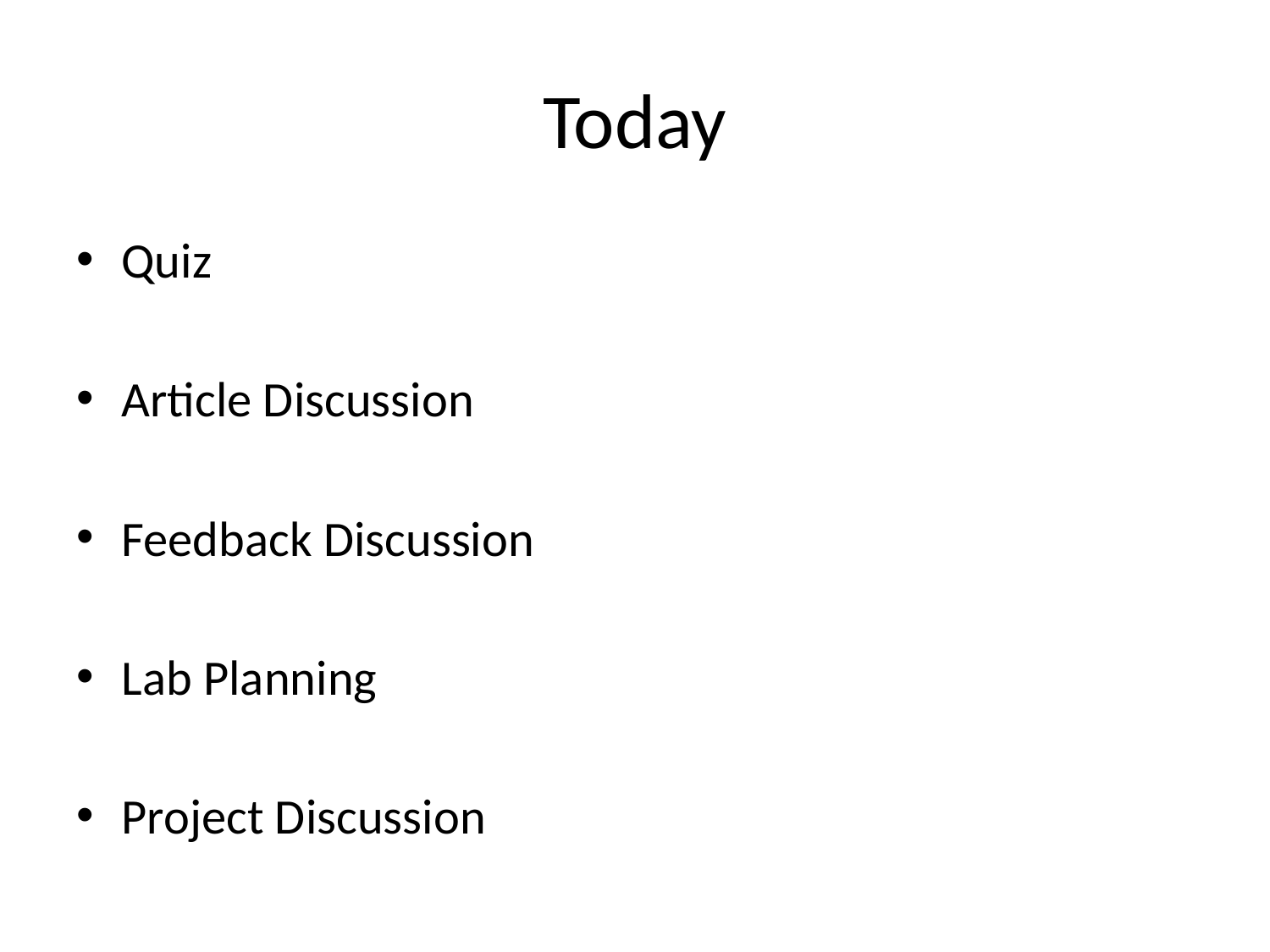

# Today
Quiz

Article Discussion

Feedback Discussion

Lab Planning

Project Discussion